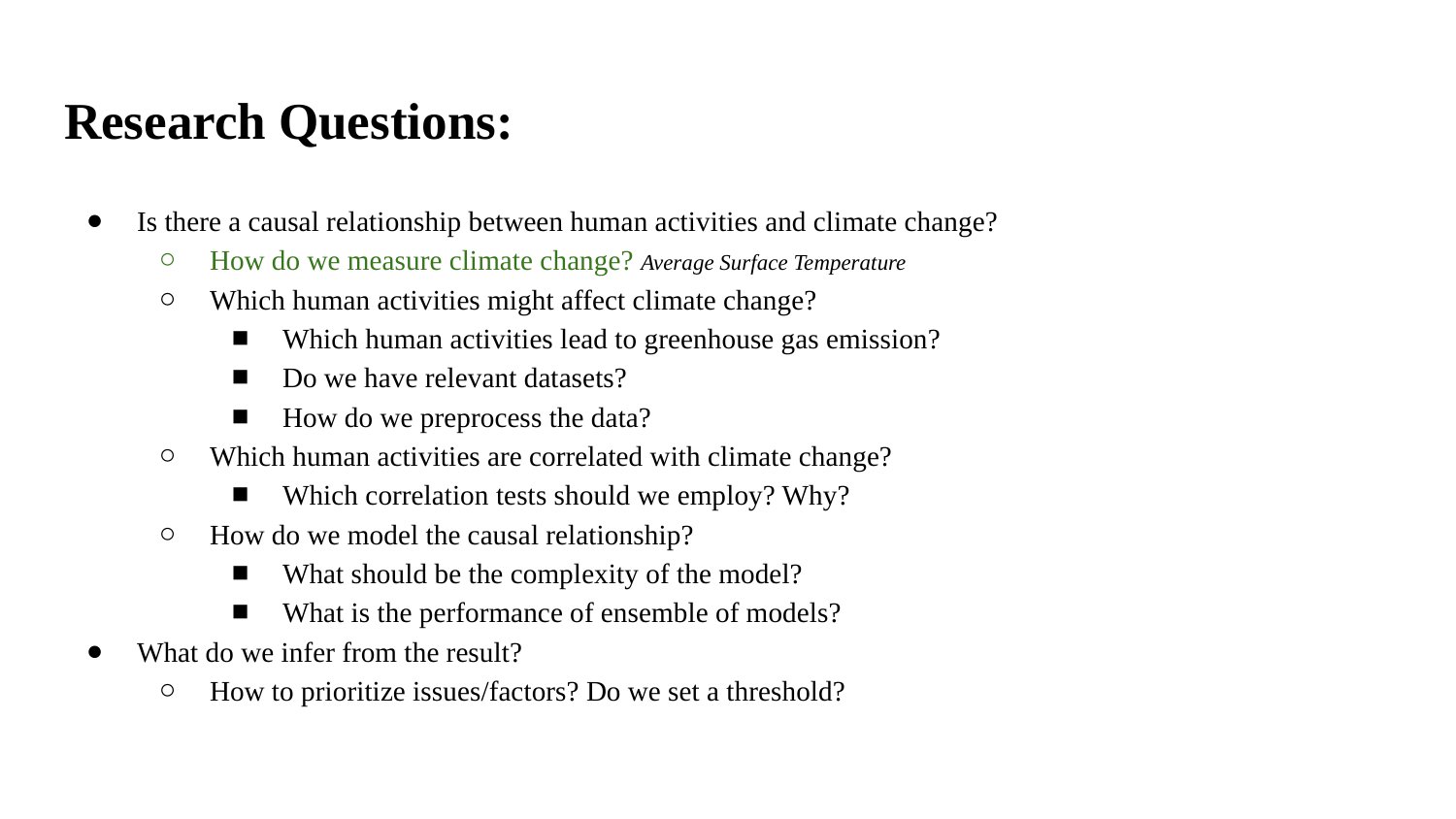

# Research Questions:
Is there a causal relationship between human activities and climate change?
How do we measure climate change? Average Surface Temperature
Which human activities might affect climate change?
Which human activities lead to greenhouse gas emission?
Do we have relevant datasets?
How do we preprocess the data?
Which human activities are correlated with climate change?
Which correlation tests should we employ? Why?
How do we model the causal relationship?
What should be the complexity of the model?
What is the performance of ensemble of models?
What do we infer from the result?
How to prioritize issues/factors? Do we set a threshold?